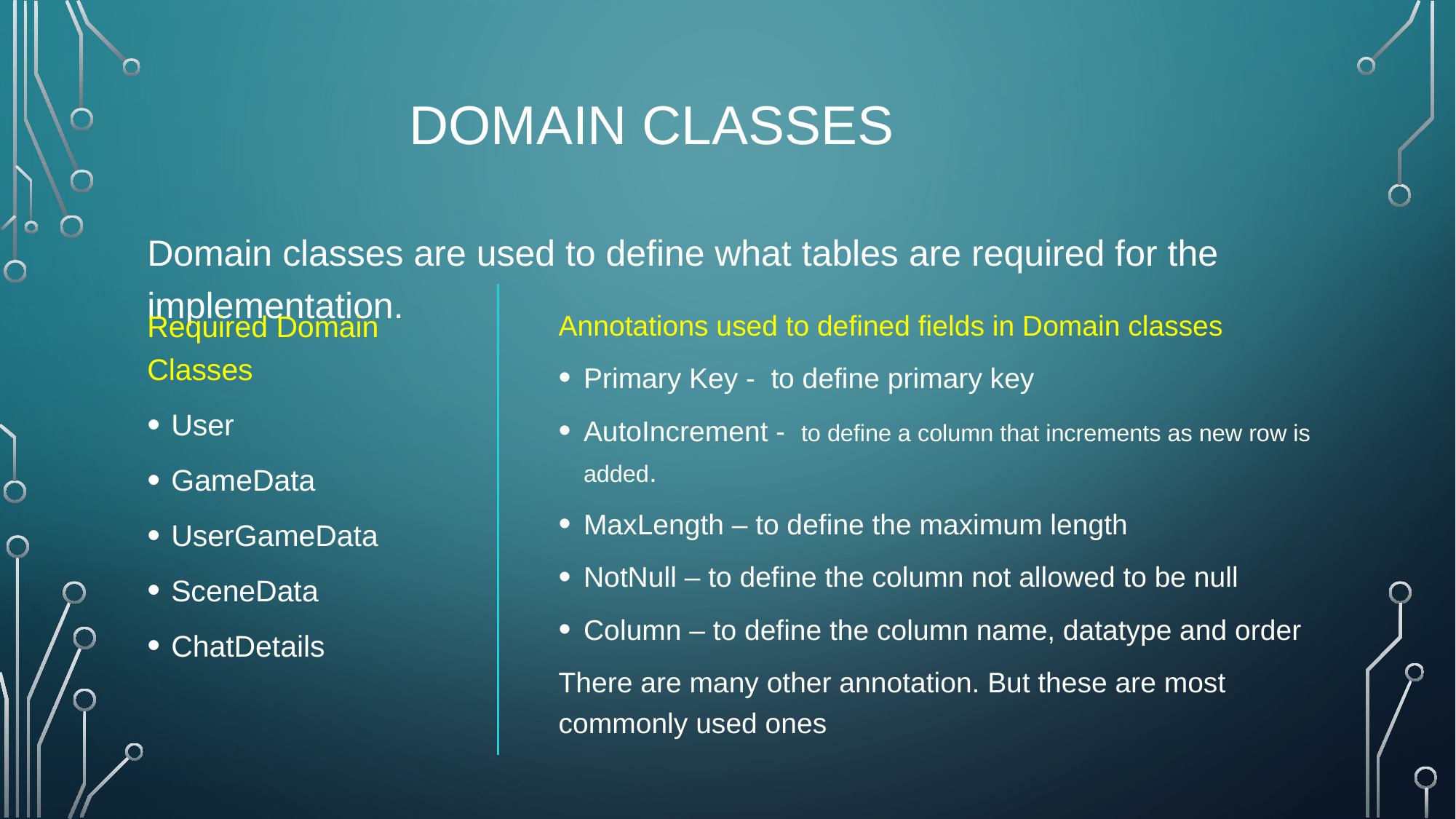

# Domain Classes
Domain classes are used to define what tables are required for the implementation.

Required Domain Classes
User
GameData
UserGameData
SceneData
ChatDetails

Annotations used to defined fields in Domain classes
Primary Key -  to define primary key
AutoIncrement -  to define a column that increments as new row is added.
MaxLength – to define the maximum length
NotNull – to define the column not allowed to be null
Column – to define the column name, datatype and order
There are many other annotation. But these are most commonly used ones